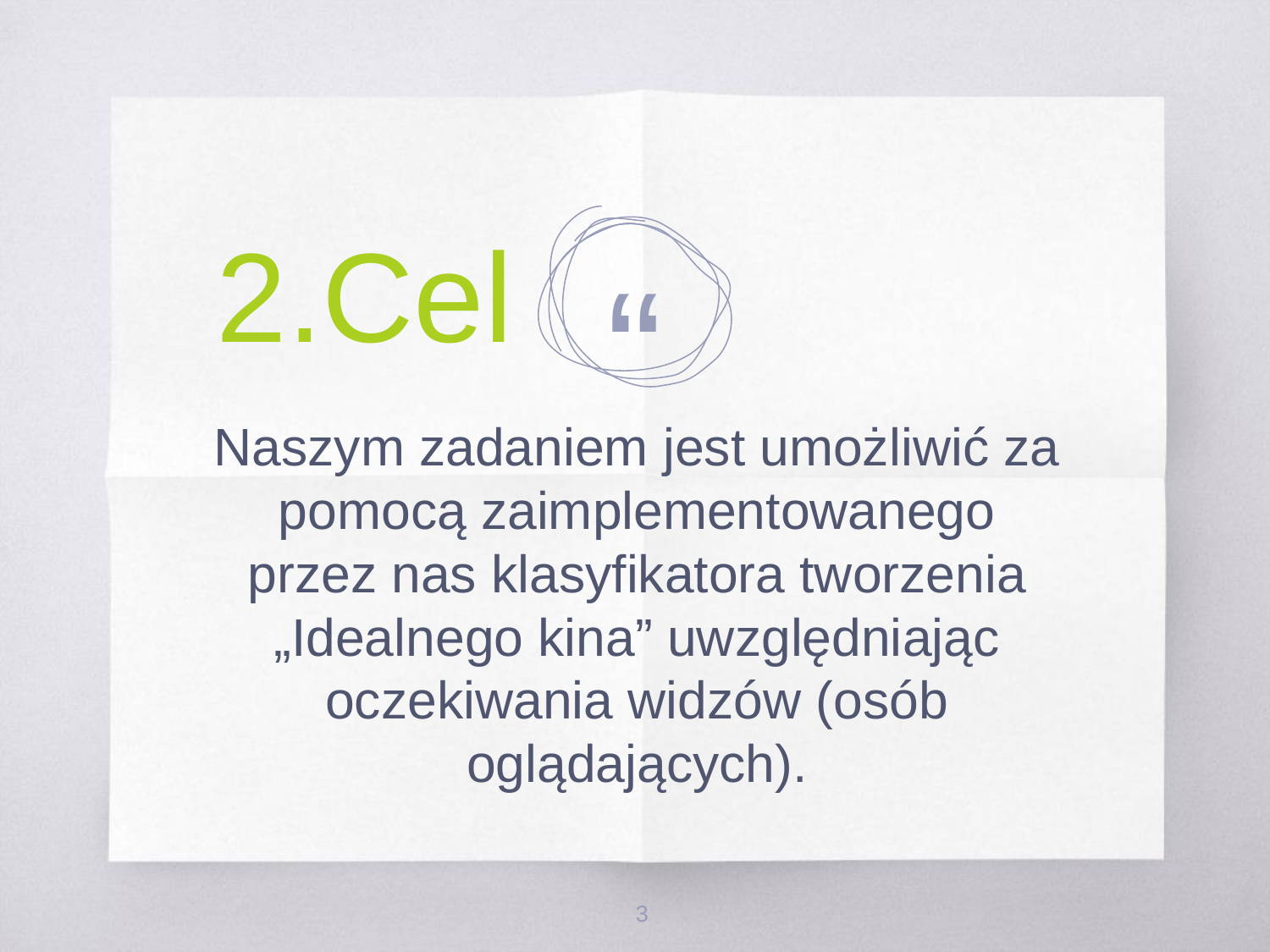

2.Cel
Naszym zadaniem jest umożliwić za pomocą zaimplementowanego przez nas klasyfikatora tworzenia „Idealnego kina” uwzględniając oczekiwania widzów (osób oglądających).
3